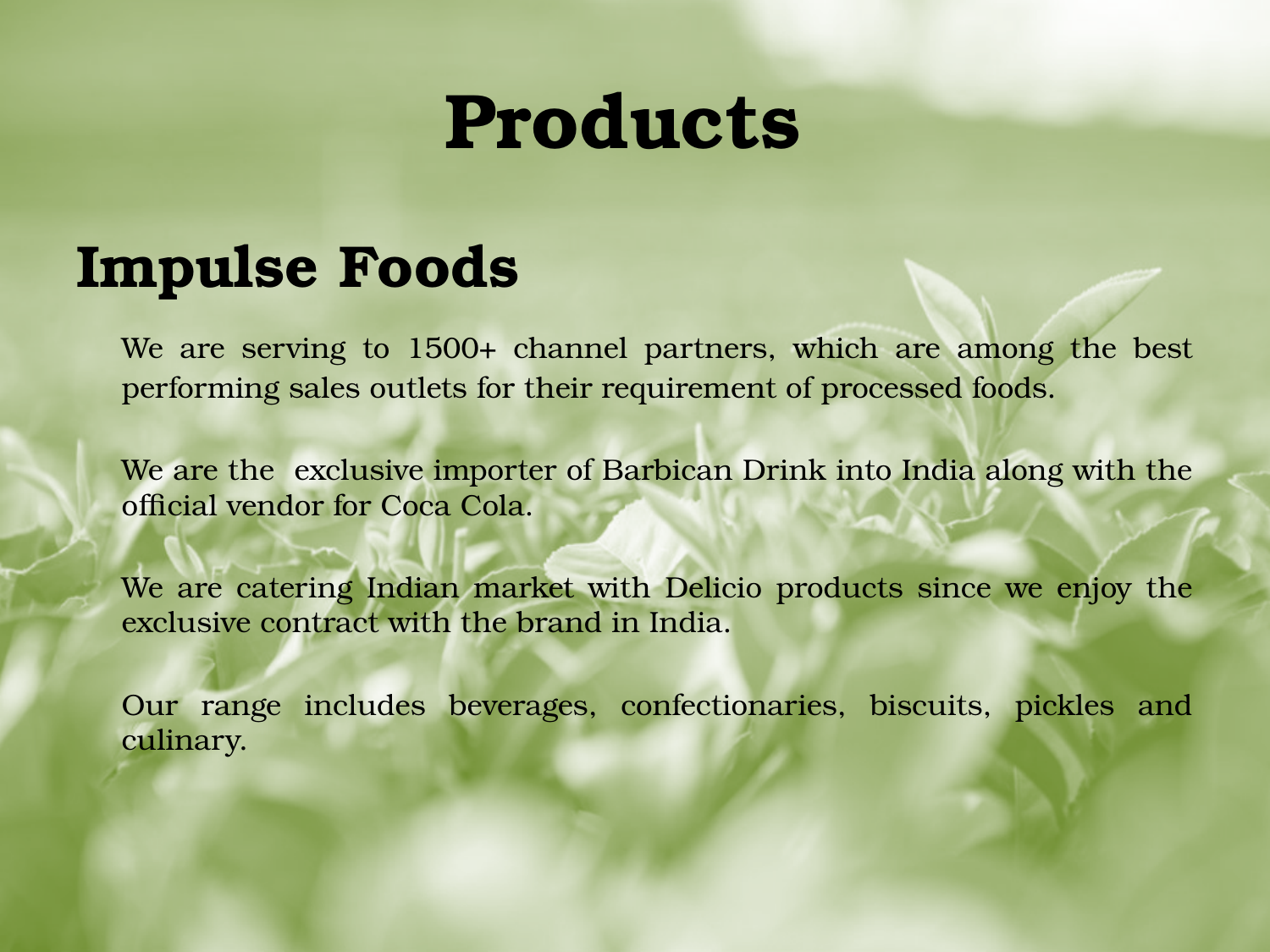

# Products
Impulse Foods
	We are serving to 1500+ channel partners, which are among the best performing sales outlets for their requirement of processed foods.

	We are the  exclusive importer of Barbican Drink into India along with the official vendor for Coca Cola.

	We are catering Indian market with Delicio products since we enjoy the exclusive contract with the brand in India.

	Our range includes beverages, confectionaries, biscuits, pickles and culinary.